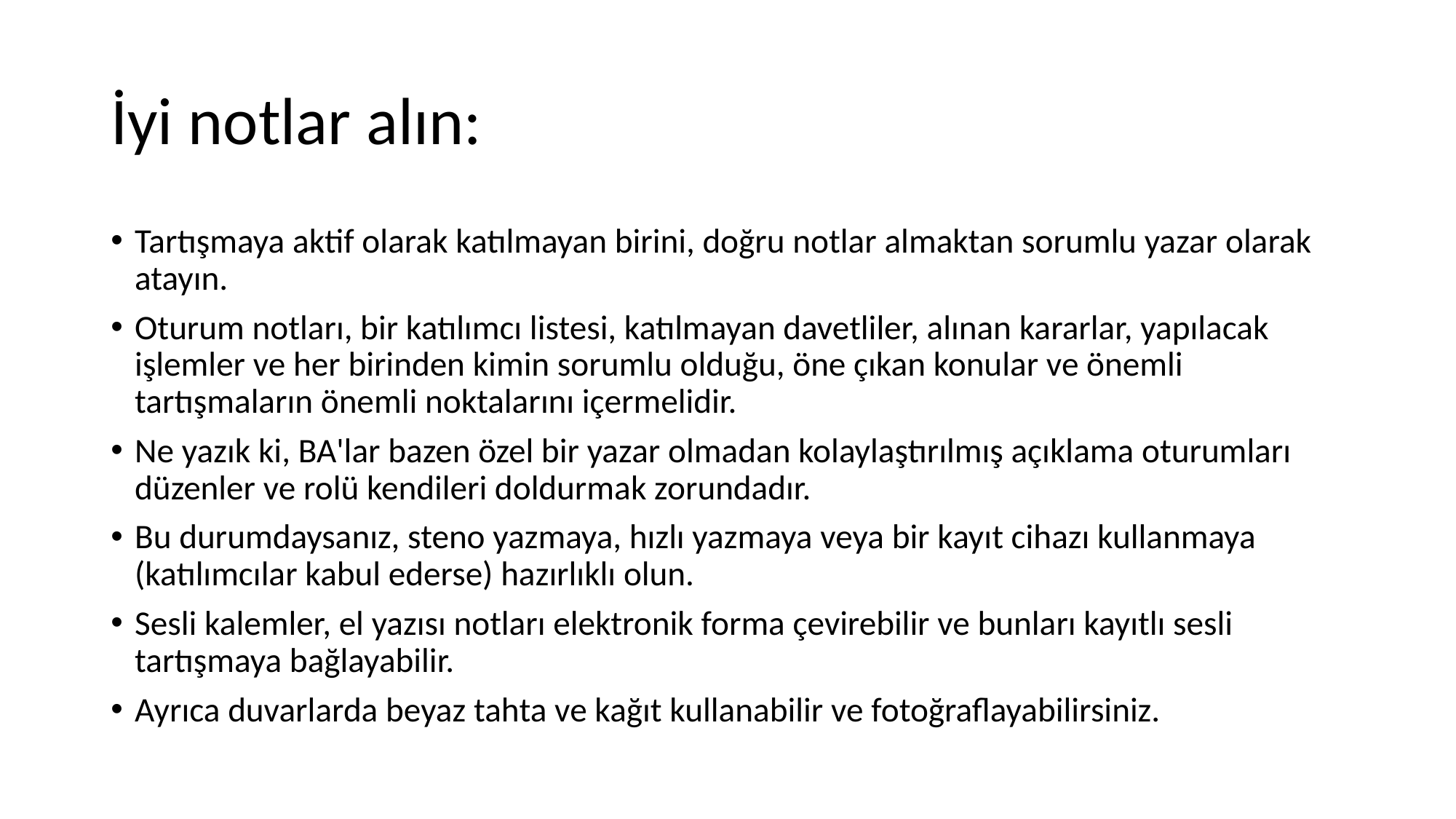

# İyi notlar alın:
Tartışmaya aktif olarak katılmayan birini, doğru notlar almaktan sorumlu yazar olarak atayın.
Oturum notları, bir katılımcı listesi, katılmayan davetliler, alınan kararlar, yapılacak işlemler ve her birinden kimin sorumlu olduğu, öne çıkan konular ve önemli tartışmaların önemli noktalarını içermelidir.
Ne yazık ki, BA'lar bazen özel bir yazar olmadan kolaylaştırılmış açıklama oturumları düzenler ve rolü kendileri doldurmak zorundadır.
Bu durumdaysanız, steno yazmaya, hızlı yazmaya veya bir kayıt cihazı kullanmaya (katılımcılar kabul ederse) hazırlıklı olun.
Sesli kalemler, el yazısı notları elektronik forma çevirebilir ve bunları kayıtlı sesli tartışmaya bağlayabilir.
Ayrıca duvarlarda beyaz tahta ve kağıt kullanabilir ve fotoğraflayabilirsiniz.